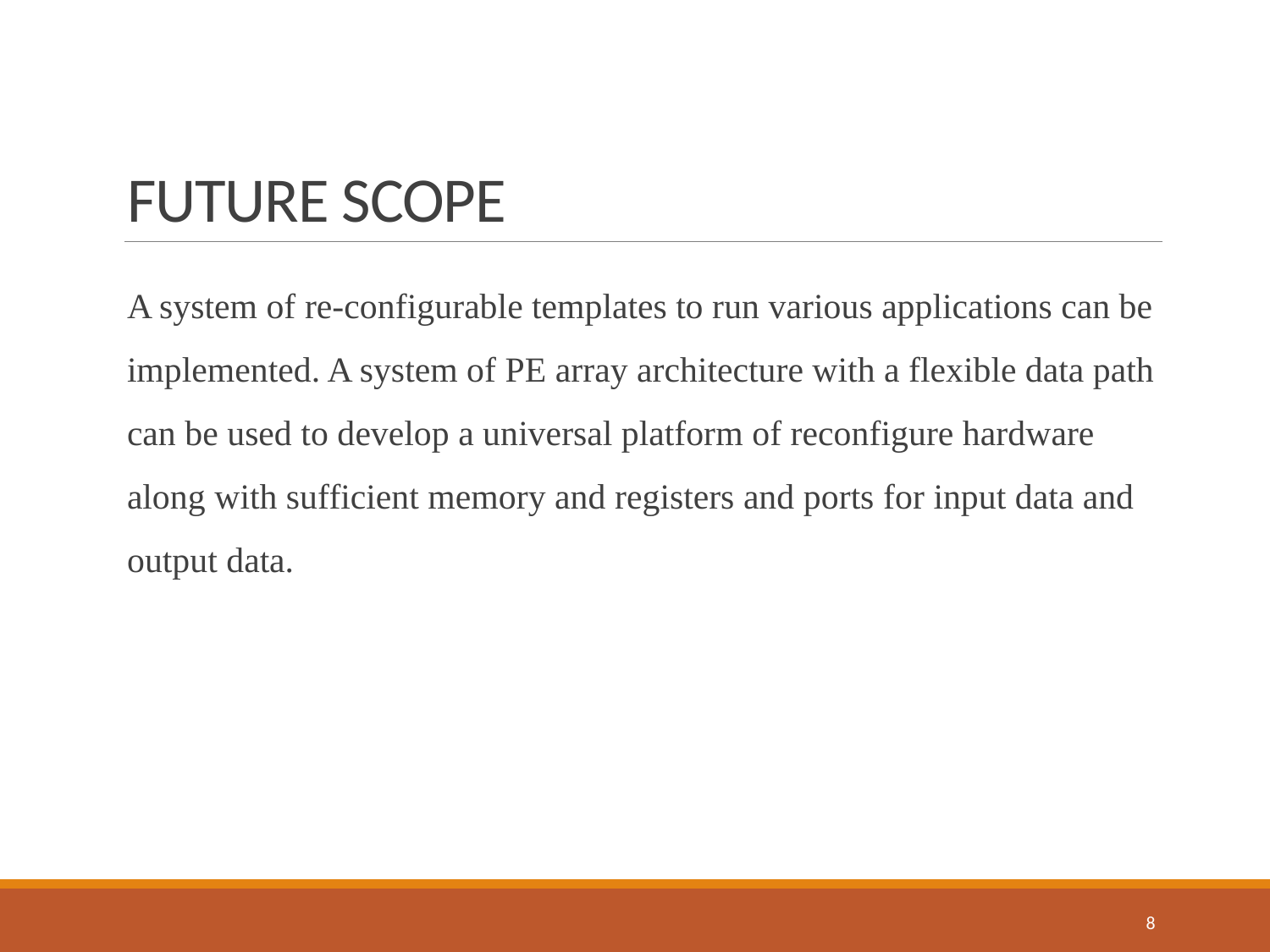

# FUTURE SCOPE
A system of re-configurable templates to run various applications can be implemented. A system of PE array architecture with a flexible data path can be used to develop a universal platform of reconfigure hardware along with sufficient memory and registers and ports for input data and output data.

8